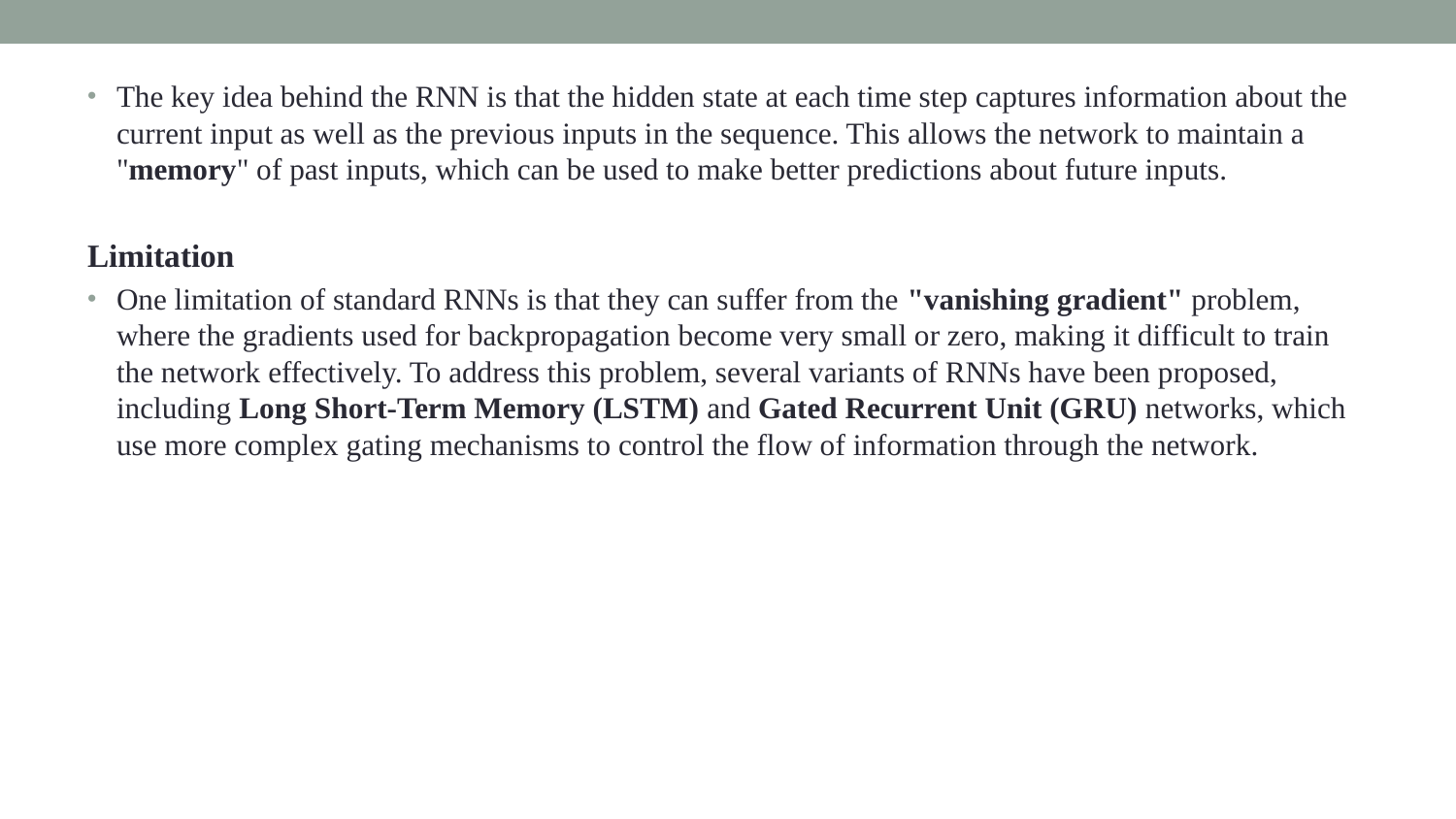

The key idea behind the RNN is that the hidden state at each time step captures information about the current input as well as the previous inputs in the sequence. This allows the network to maintain a "memory" of past inputs, which can be used to make better predictions about future inputs.

Limitation
One limitation of standard RNNs is that they can suffer from the "vanishing gradient" problem, where the gradients used for backpropagation become very small or zero, making it difficult to train the network effectively. To address this problem, several variants of RNNs have been proposed, including Long Short-Term Memory (LSTM) and Gated Recurrent Unit (GRU) networks, which use more complex gating mechanisms to control the flow of information through the network.